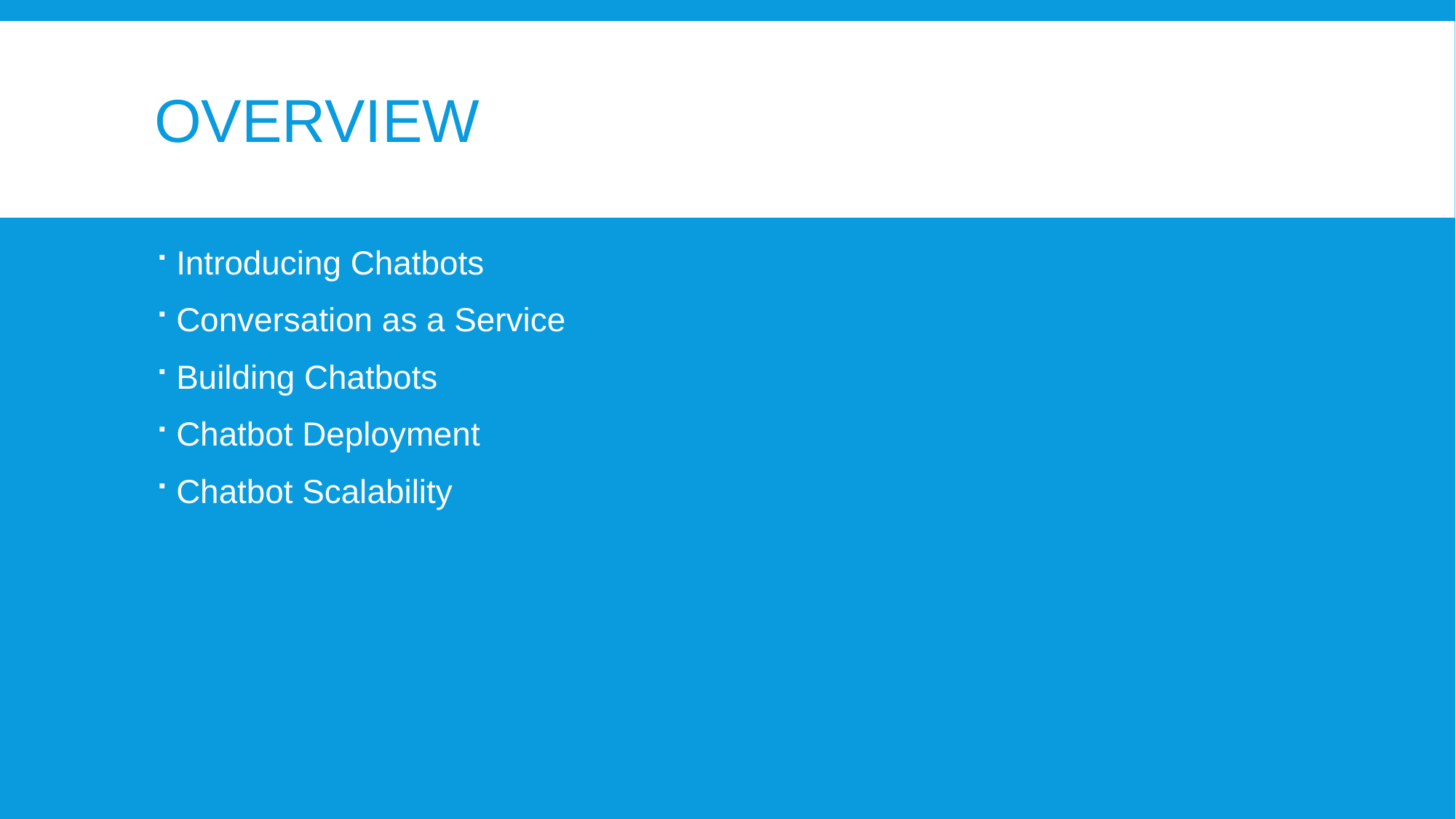

# Overview
Introducing Chatbots
Conversation as a Service
Building Chatbots
Chatbot Deployment
Chatbot Scalability